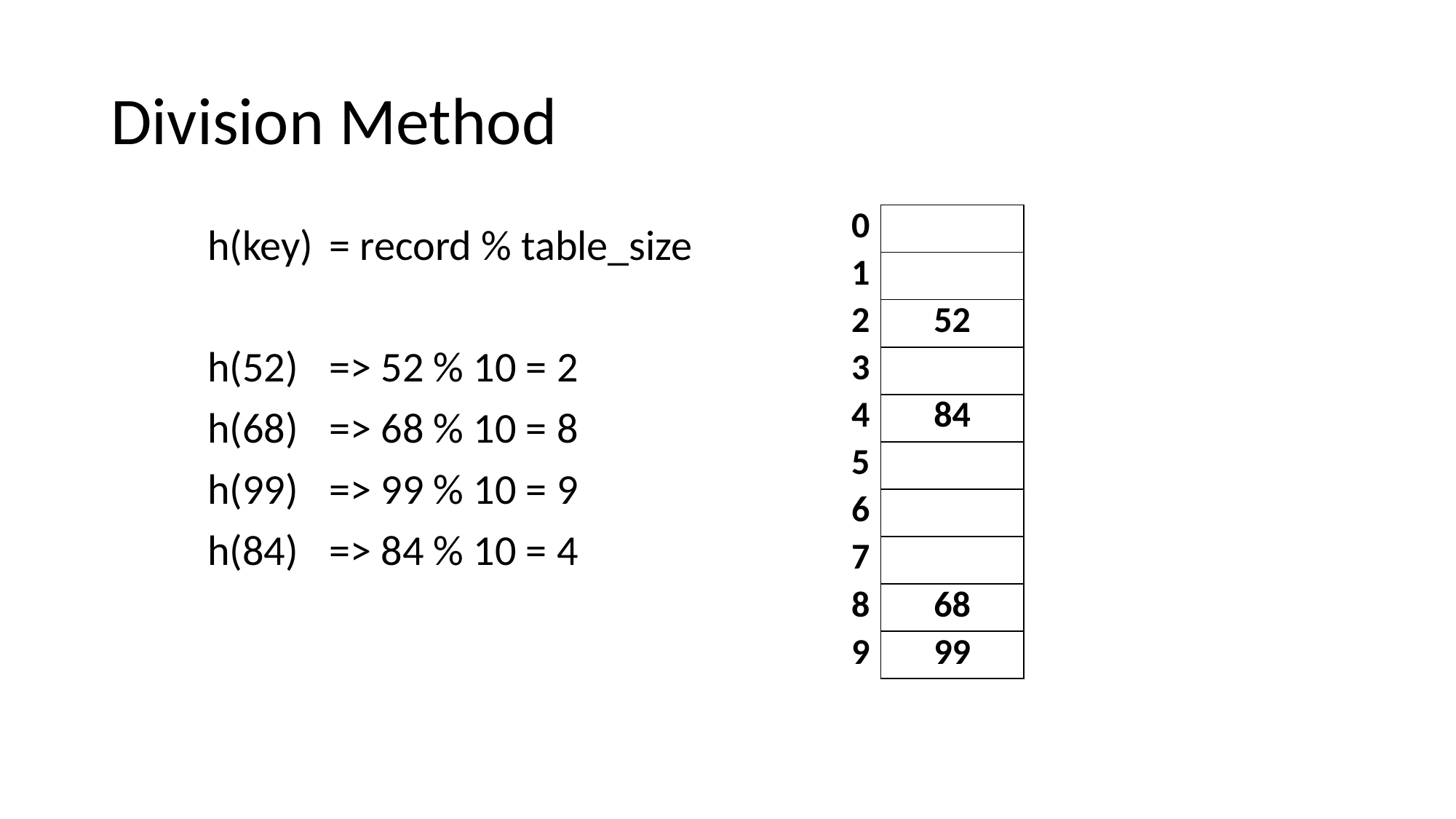

# Division Method
| 0 |  |
| --- | --- |
| 1 |  |
| 2 | 52 |
| 3 |  |
| 4 | 84 |
| 5 |  |
| 6 |  |
| 7 |  |
| 8 | 68 |
| 9 | 99 |
          h(key) 	= record % table_size

          h(52)	=> 52 % 10 = 2
          h(68)	=> 68 % 10 = 8
          h(99)	=> 99 % 10 = 9
          h(84)	=> 84 % 10 = 4